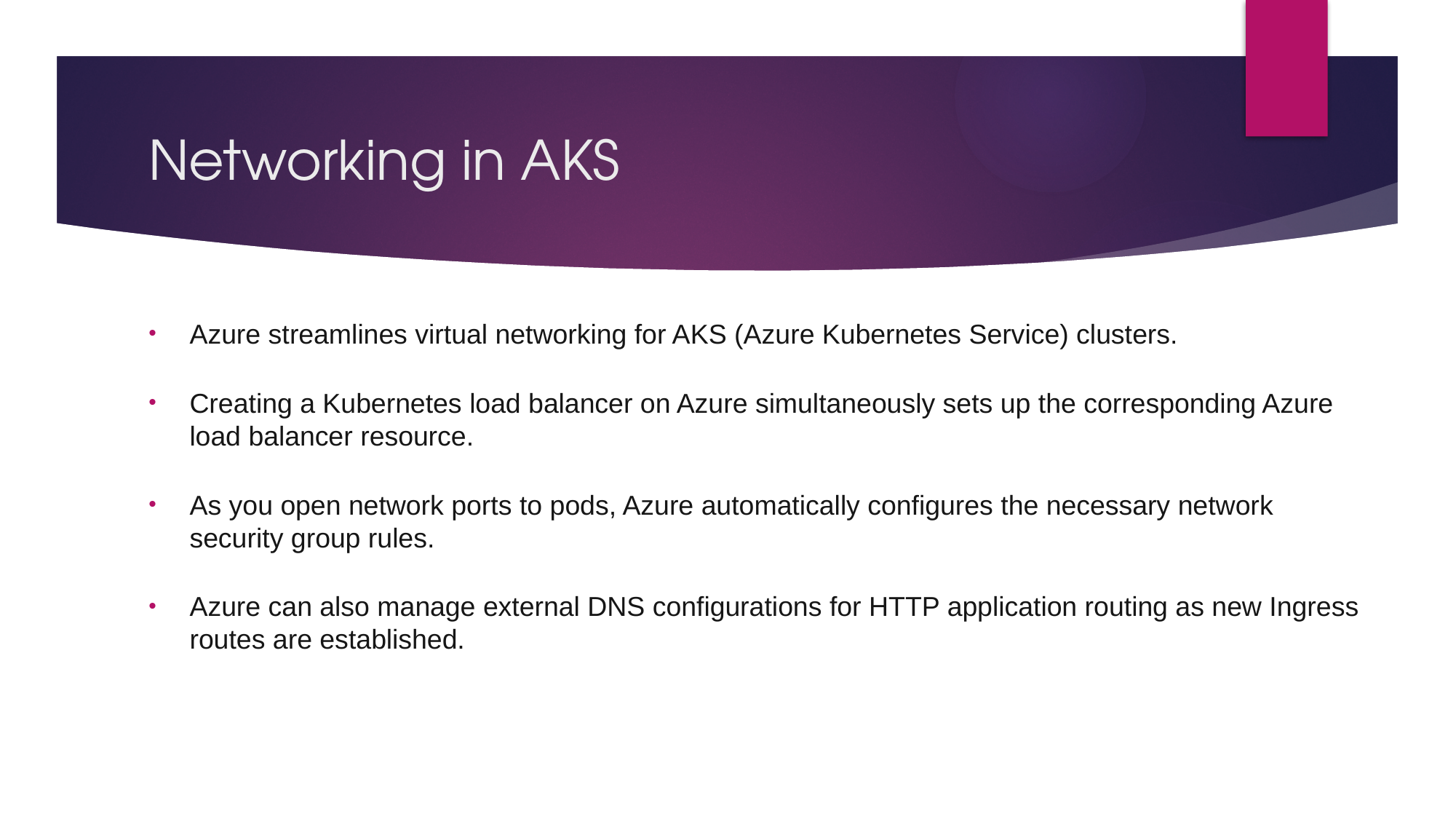

# Networking in AKS
Azure streamlines virtual networking for AKS (Azure Kubernetes Service) clusters.
Creating a Kubernetes load balancer on Azure simultaneously sets up the corresponding Azure load balancer resource.
As you open network ports to pods, Azure automatically configures the necessary network security group rules.
Azure can also manage external DNS configurations for HTTP application routing as new Ingress routes are established.